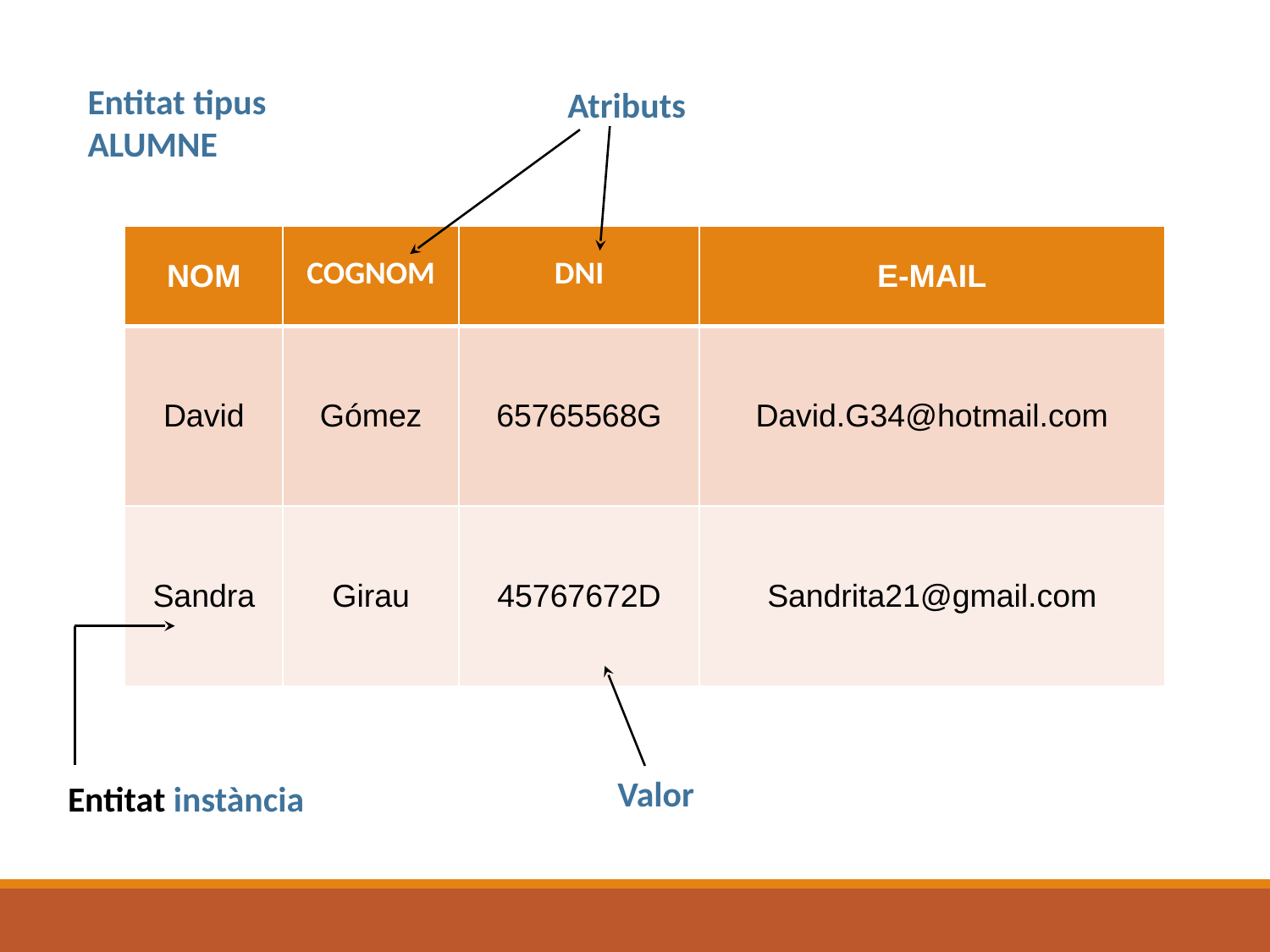

Entitat tipus ALUMNE
Atributs
| NOM | COGNOM | DNI | E-MAIL |
| --- | --- | --- | --- |
| David | Gómez | 65765568G | David.G34@hotmail.com |
| Sandra | Girau | 45767672D | Sandrita21@gmail.com |
Valor
Entitat instància